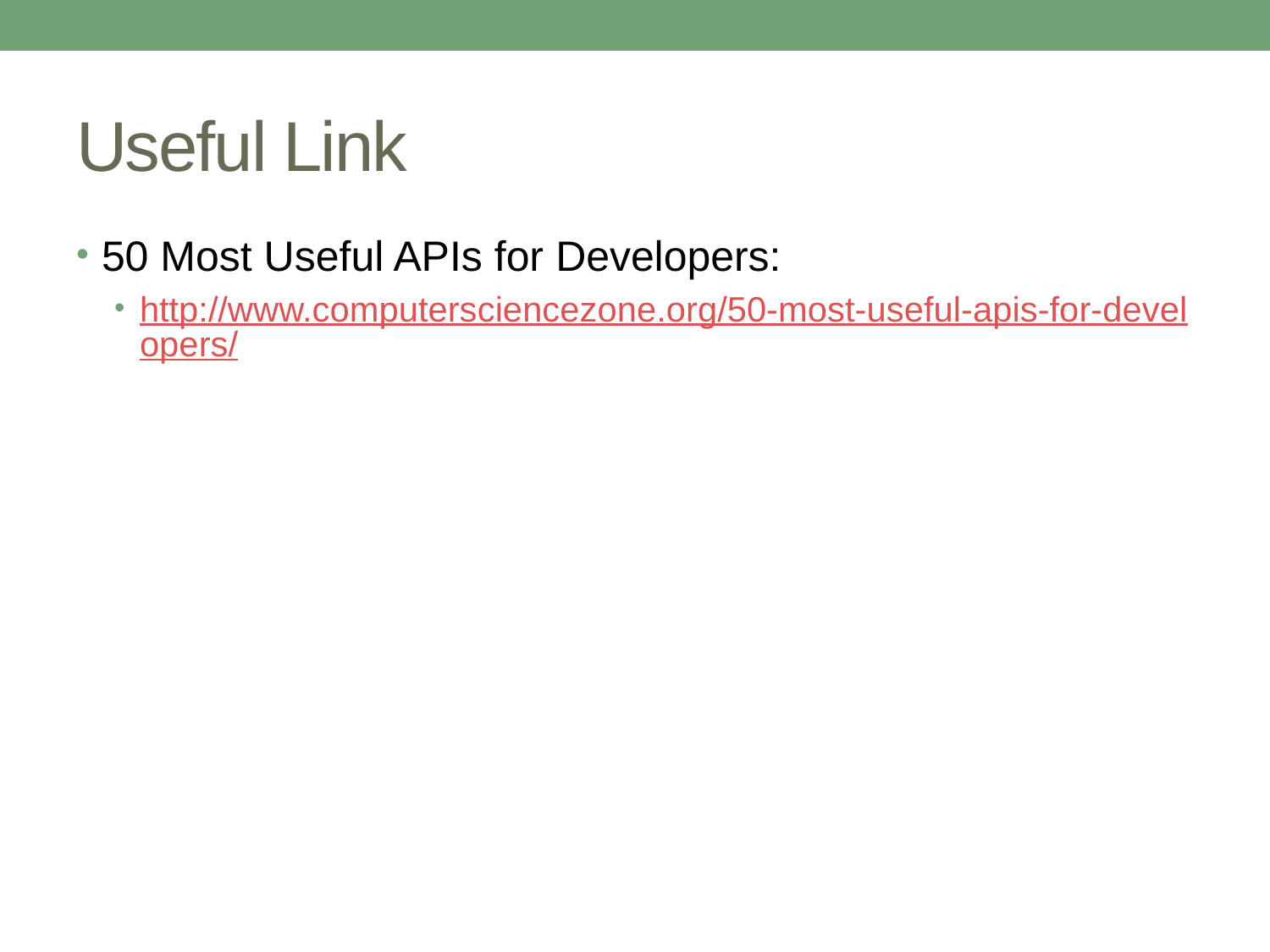

# Useful Link
50 Most Useful APIs for Developers:
http://www.computersciencezone.org/50-most-useful-apis-for-developers/